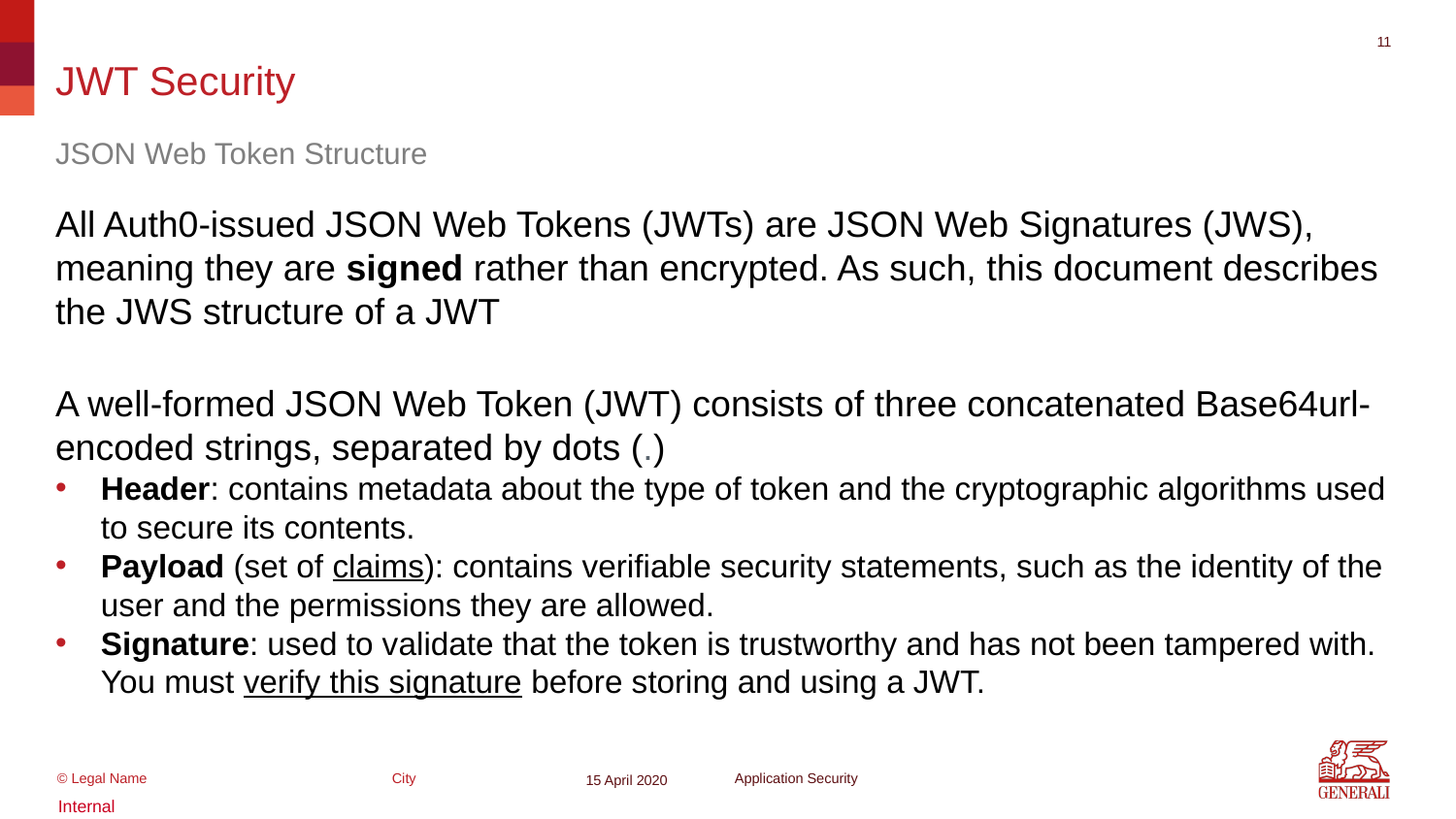

11
# JWT Security
JSON Web Token Structure

All Auth0-issued JSON Web Tokens (JWTs) are JSON Web Signatures (JWS), meaning they are signed rather than encrypted. As such, this document describes the JWS structure of a JWT

A well-formed JSON Web Token (JWT) consists of three concatenated Base64url-encoded strings, separated by dots (.)
Header: contains metadata about the type of token and the cryptographic algorithms used to secure its contents.
Payload (set of claims): contains verifiable security statements, such as the identity of the user and the permissions they are allowed.
Signature: used to validate that the token is trustworthy and has not been tampered with. You must verify this signature before storing and using a JWT.

15 April 2020
Application Security